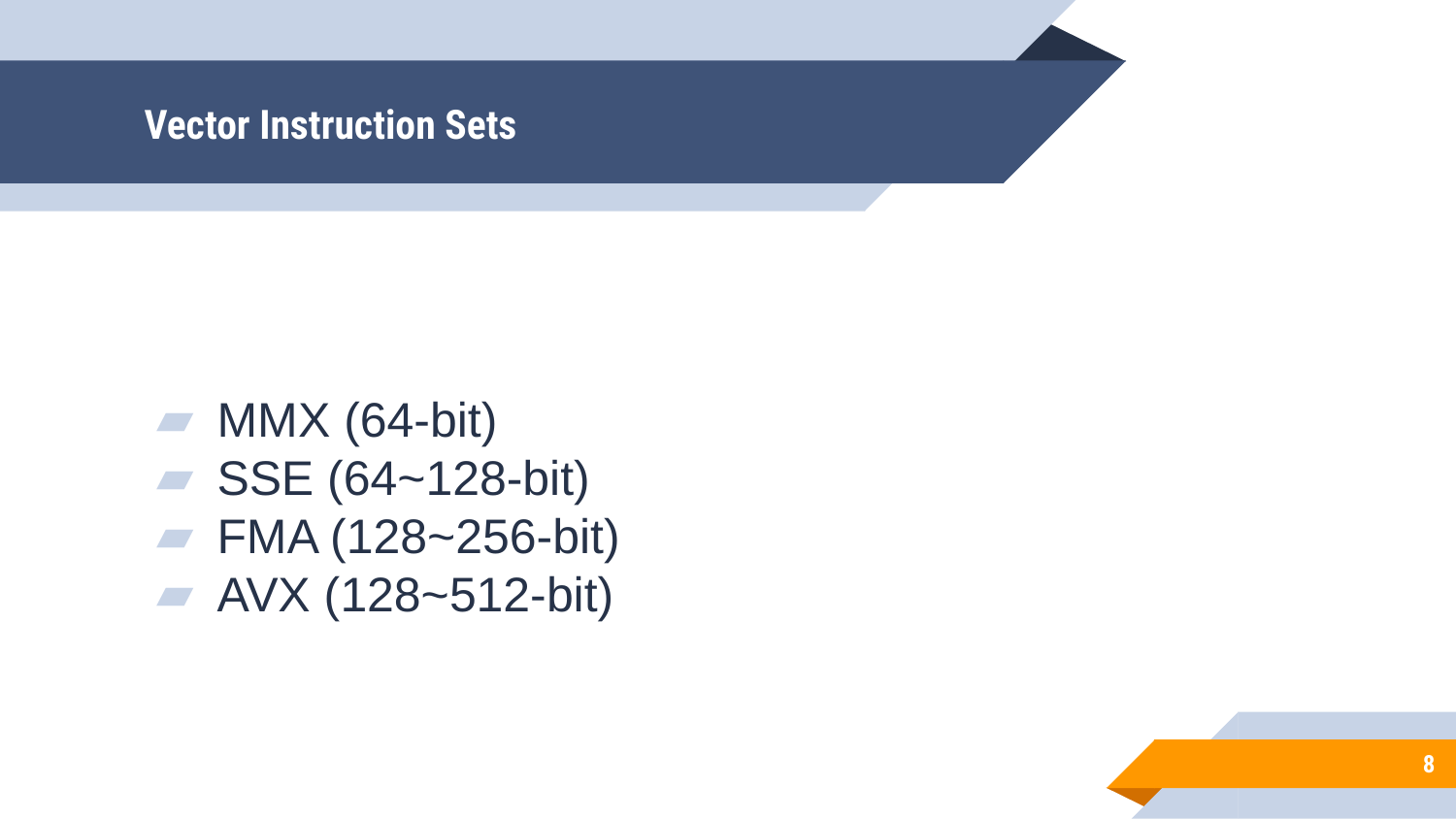

# Vector Instruction Sets
MMX (64-bit)
SSE (64~128-bit)
FMA (128~256-bit)
AVX (128~512-bit)
8